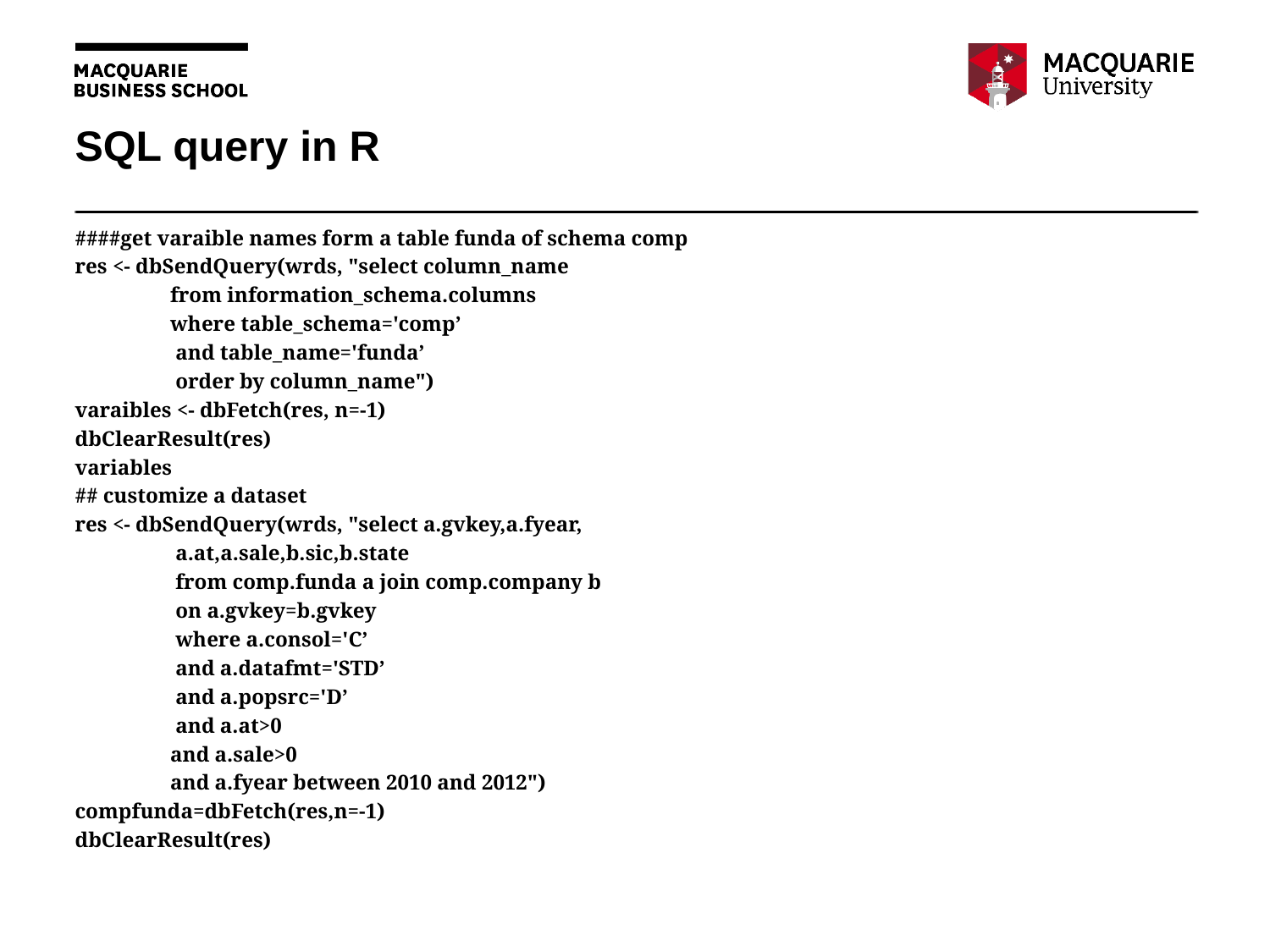

# SQL query in R
####get varaible names form a table funda of schema comp
res <- dbSendQuery(wrds, "select column_name
                  from information_schema.columns
                  where table_schema='comp’
                   and table_name='funda’
                   order by column_name")
varaibles <- dbFetch(res, n=-1)
dbClearResult(res)
variables
## customize a dataset
res <- dbSendQuery(wrds, "select a.gvkey,a.fyear,
                   a.at,a.sale,b.sic,b.state
                   from comp.funda a join comp.company b
                   on a.gvkey=b.gvkey
                   where a.consol='C’
                   and a.datafmt='STD’
                   and a.popsrc='D’
                   and a.at>0
                  and a.sale>0
                  and a.fyear between 2010 and 2012")
compfunda=dbFetch(res,n=-1)
dbClearResult(res)

7